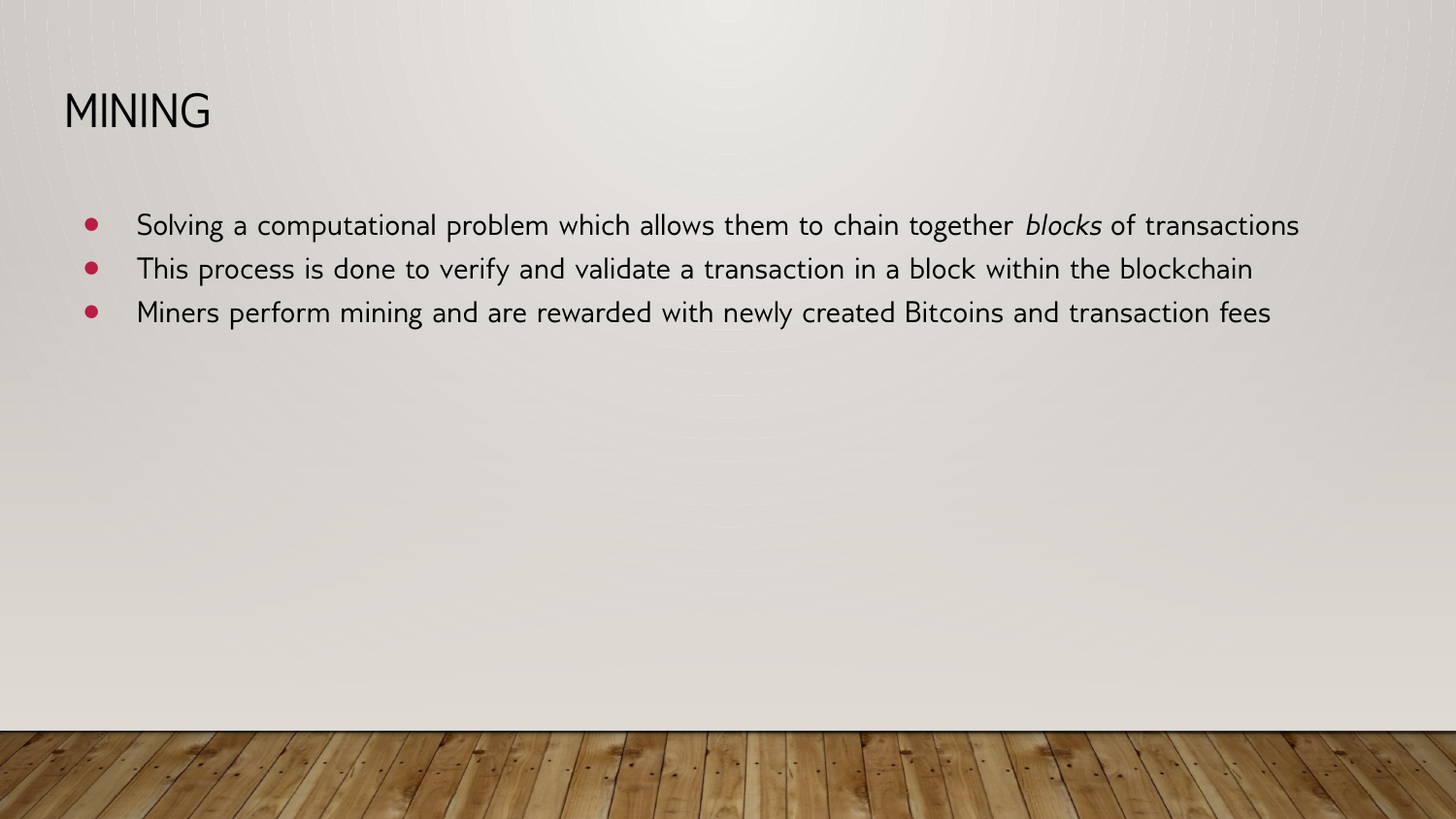

# mining
Solving a computational problem which allows them to chain together blocks of transactions
This process is done to verify and validate a transaction in a block within the blockchain
Miners perform mining and are rewarded with newly created Bitcoins and transaction fees